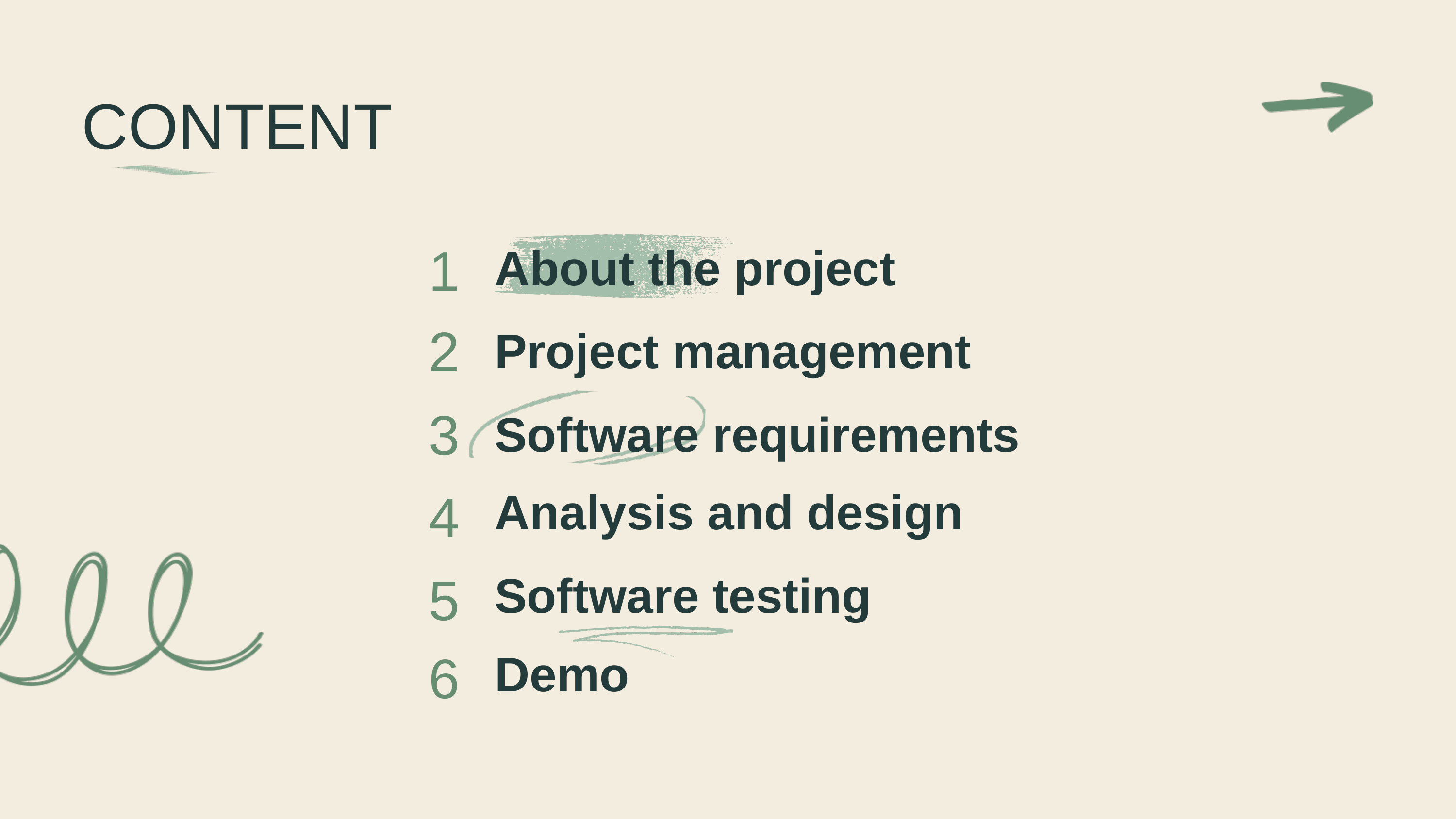

CONTENT

1
About the project

2
Project management
3

Software requirements
4
Analysis and design

5
Software testing

6
Demo